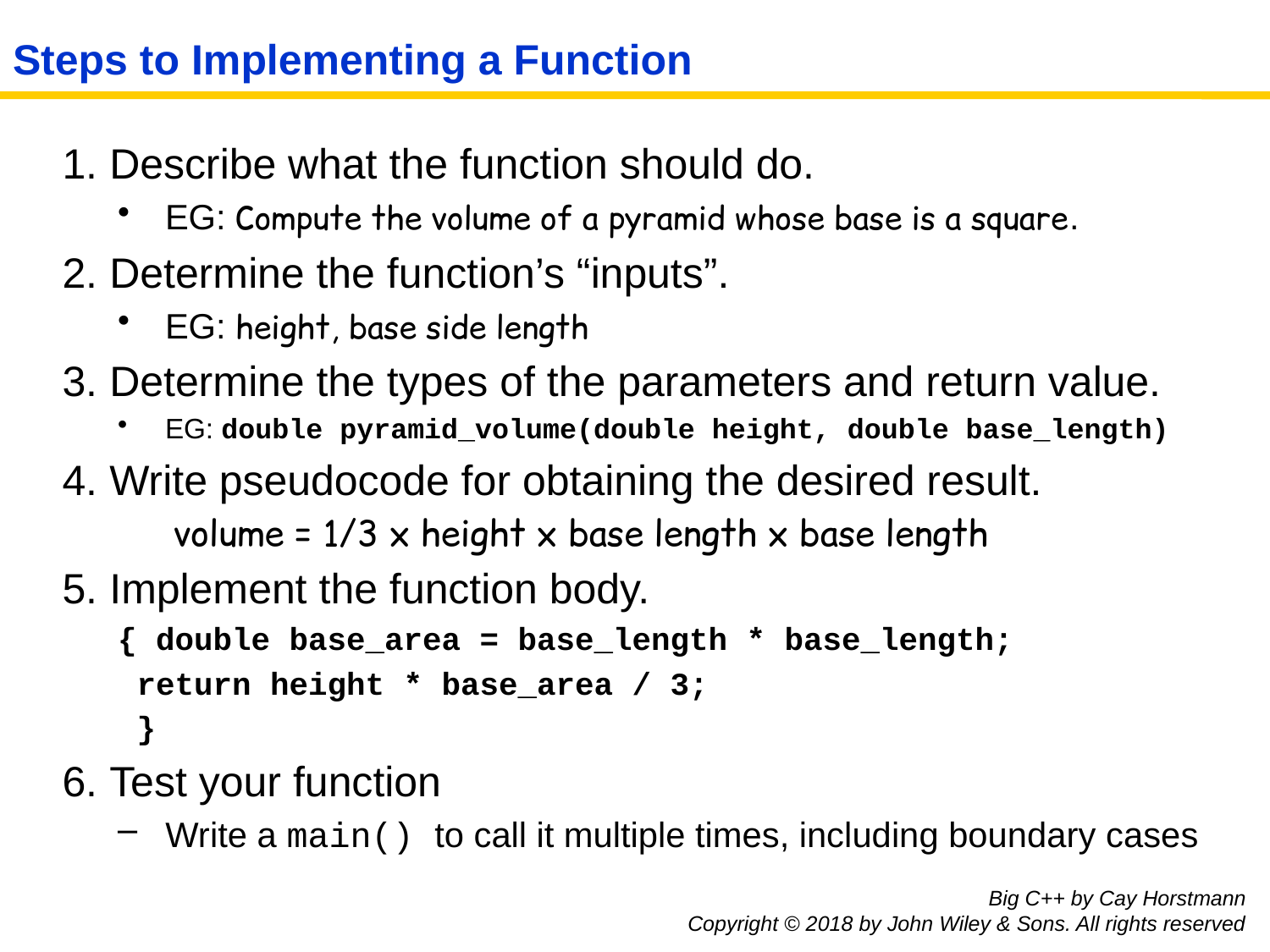

# Steps to Implementing a Function
Describe what the function should do.
EG: Compute the volume of a pyramid whose base is a square.
Determine the function’s “inputs”.
EG: height, base side length
Determine the types of the parameters and return value.
EG: double pyramid_volume(double height, double base_length)
Write pseudocode for obtaining the desired result.
volume = 1/3 x height x base length x base length
Implement the function body.
{ double base_area = base_length * base_length;
 return height * base_area / 3;
 }
Test your function
Write a main() to call it multiple times, including boundary cases
Big C++ by Cay Horstmann
Copyright © 2018 by John Wiley & Sons. All rights reserved